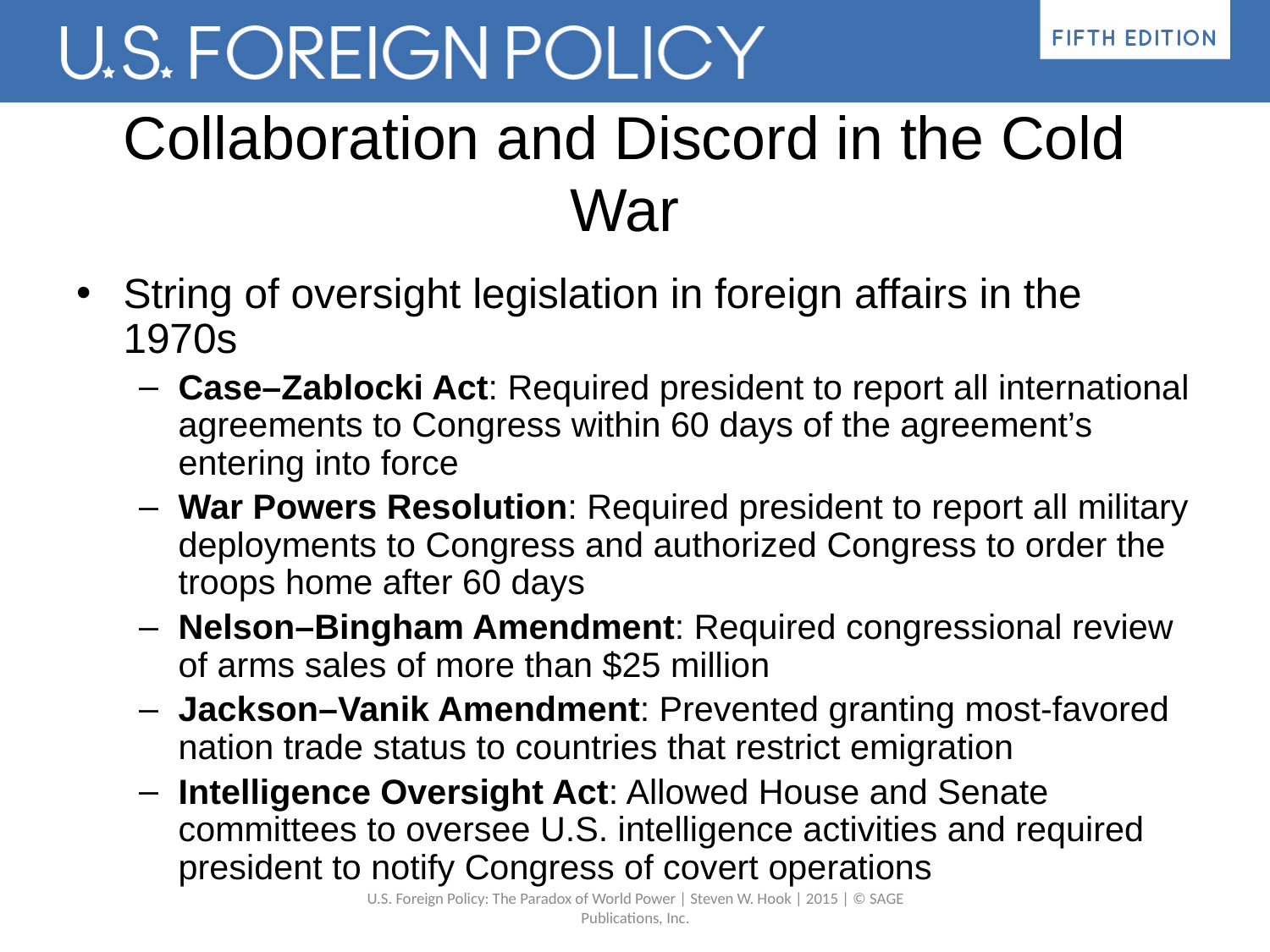

# Collaboration and Discord in the Cold War
String of oversight legislation in foreign affairs in the 1970s
Case–Zablocki Act: Required president to report all international agreements to Congress within 60 days of the agreement’s entering into force
War Powers Resolution: Required president to report all military deployments to Congress and authorized Congress to order the troops home after 60 days
Nelson–Bingham Amendment: Required congressional review of arms sales of more than $25 million
Jackson–Vanik Amendment: Prevented granting most-favored nation trade status to countries that restrict emigration
Intelligence Oversight Act: Allowed House and Senate committees to oversee U.S. intelligence activities and required president to notify Congress of covert operations
U.S. Foreign Policy: The Paradox of World Power | Steven W. Hook | 2015 | © SAGE Publications, Inc.